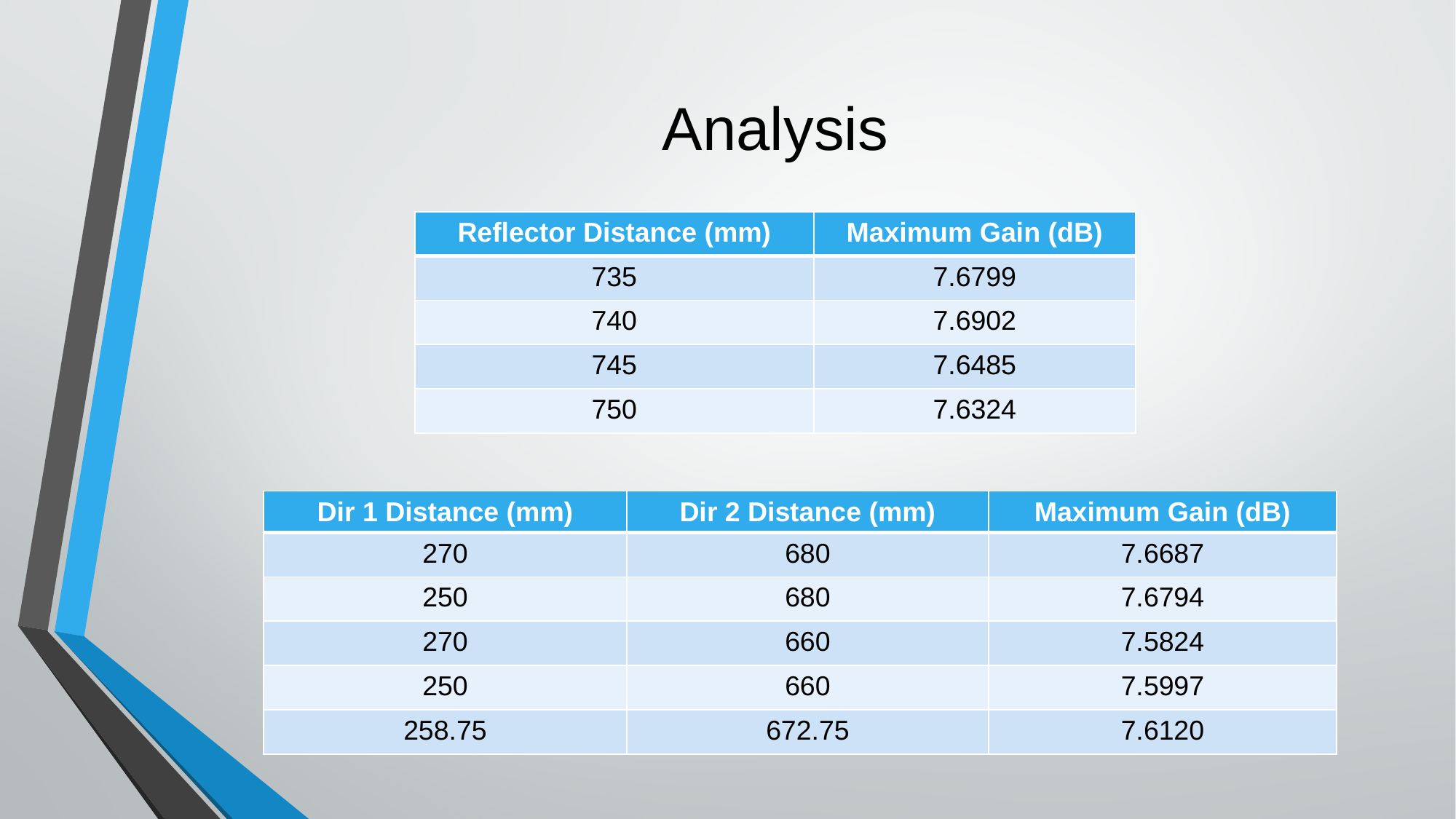

# Analysis
| Reflector Distance (mm) | Maximum Gain (dB) |
| --- | --- |
| 735 | 7.6799 |
| 740 | 7.6902 |
| 745 | 7.6485 |
| 750 | 7.6324 |
| Dir 1 Distance (mm) | Dir 2 Distance (mm) | Maximum Gain (dB) |
| --- | --- | --- |
| 270 | 680 | 7.6687 |
| 250 | 680 | 7.6794 |
| 270 | 660 | 7.5824 |
| 250 | 660 | 7.5997 |
| 258.75 | 672.75 | 7.6120 |